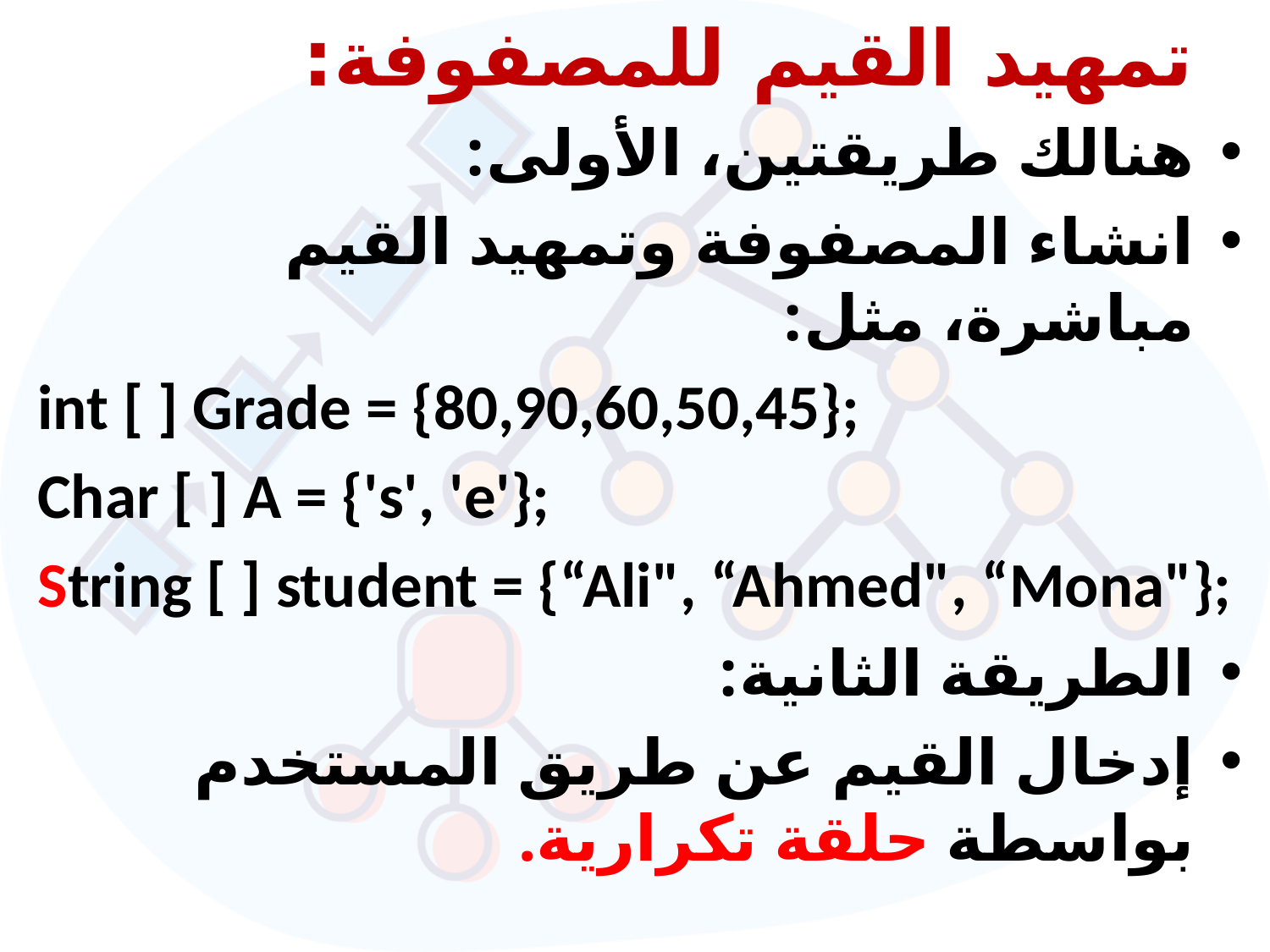

# تمهيد القيم للمصفوفة:
هنالك طريقتين، الأولى:
انشاء المصفوفة وتمهيد القيم مباشرة، مثل:
int [ ] Grade = {80,90,60,50,45};
Char [ ] A = {'s', 'e'};
String [ ] student = {“Ali", “Ahmed", “Mona"};
الطريقة الثانية:
إدخال القيم عن طريق المستخدم بواسطة حلقة تكرارية.